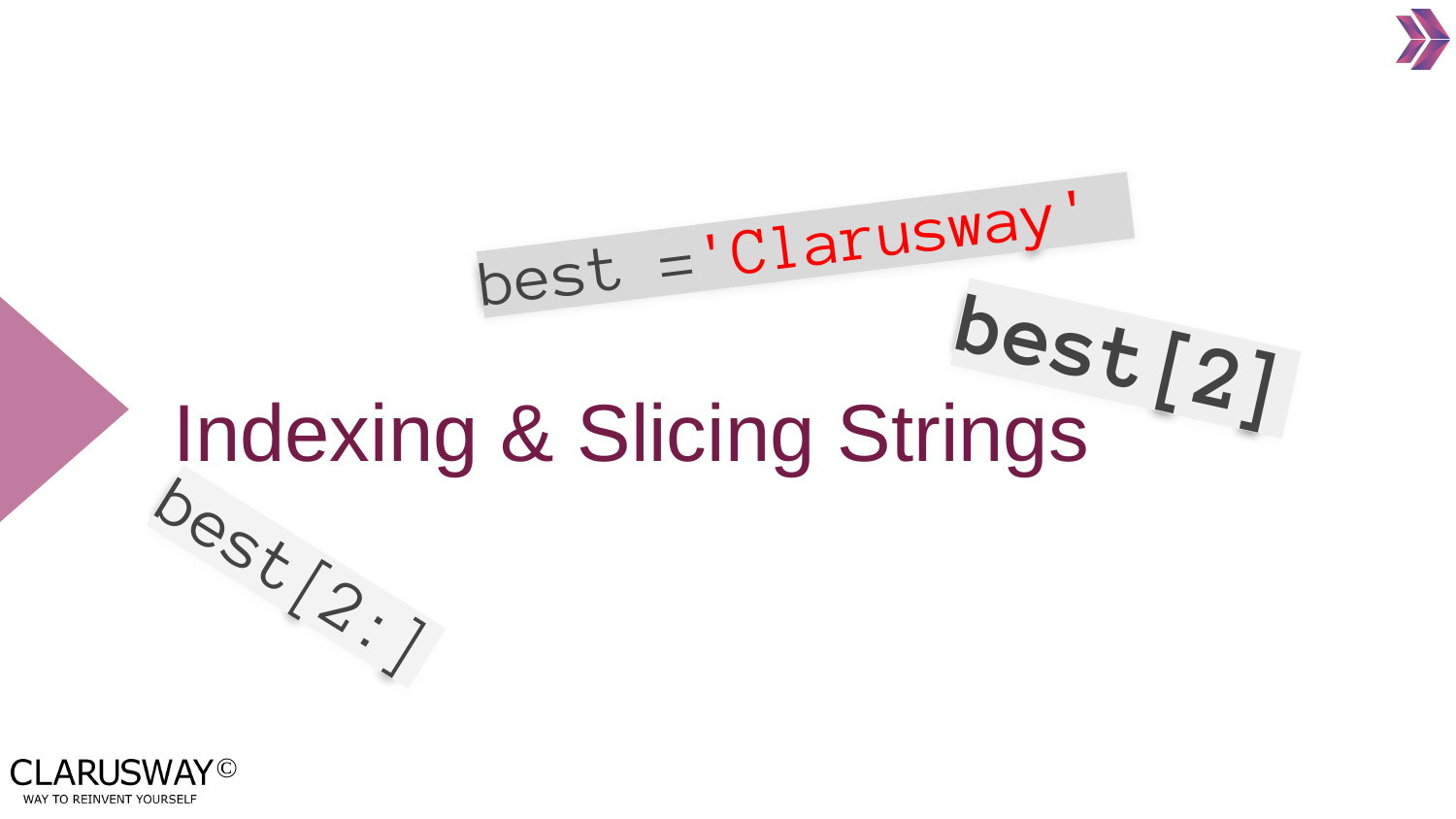

best ='Clarusway'
best[2]
# Indexing & Slicing Strings
best[2:]